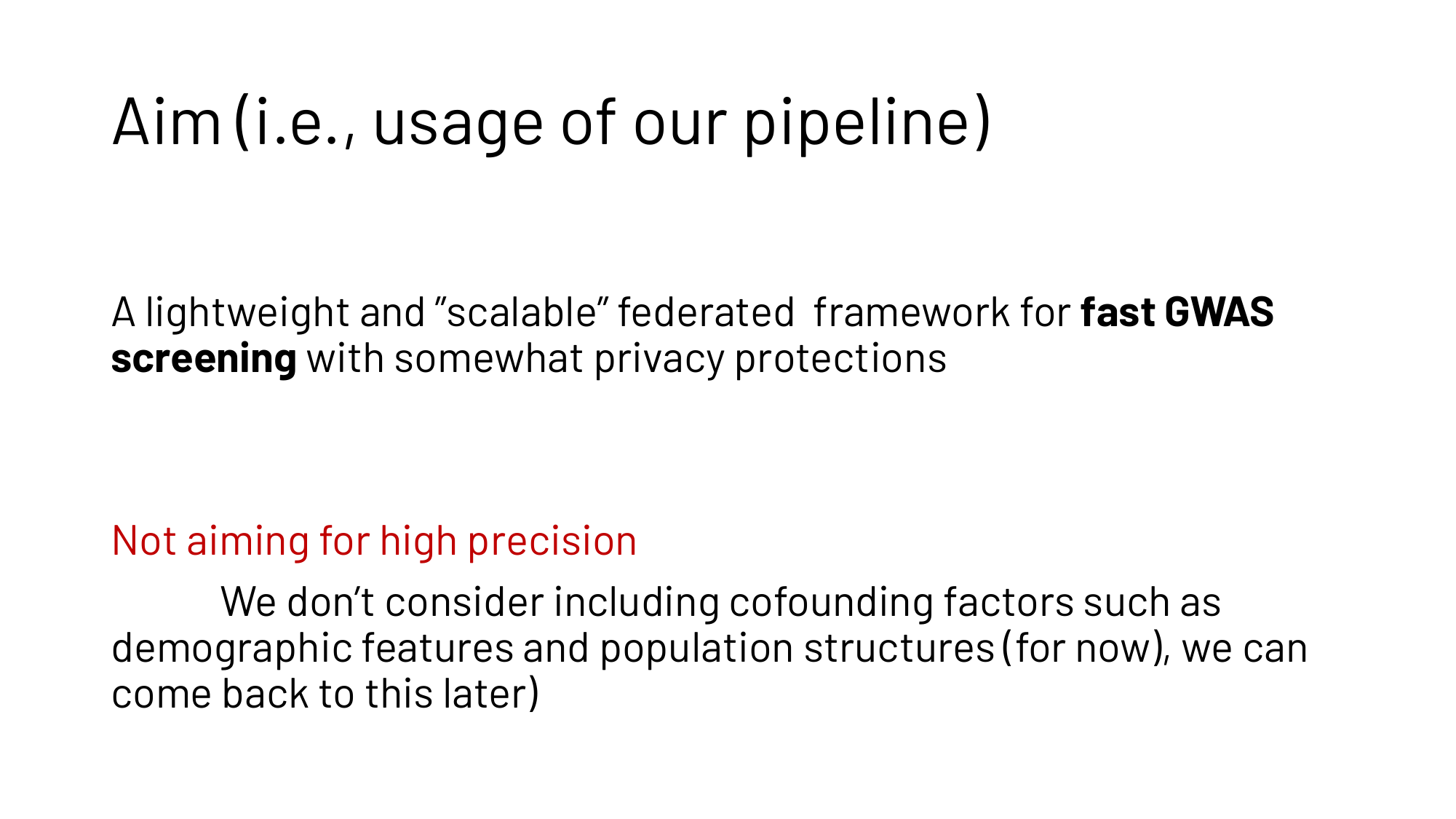

# Aim (i.e., usage of our pipeline)

A lightweight and ”scalable” federated  framework for fast GWAS screening with somewhat privacy protections

Not aiming for high precision
	We don’t consider including cofounding factors such as demographic features and population structures (for now), we can come back to this later)